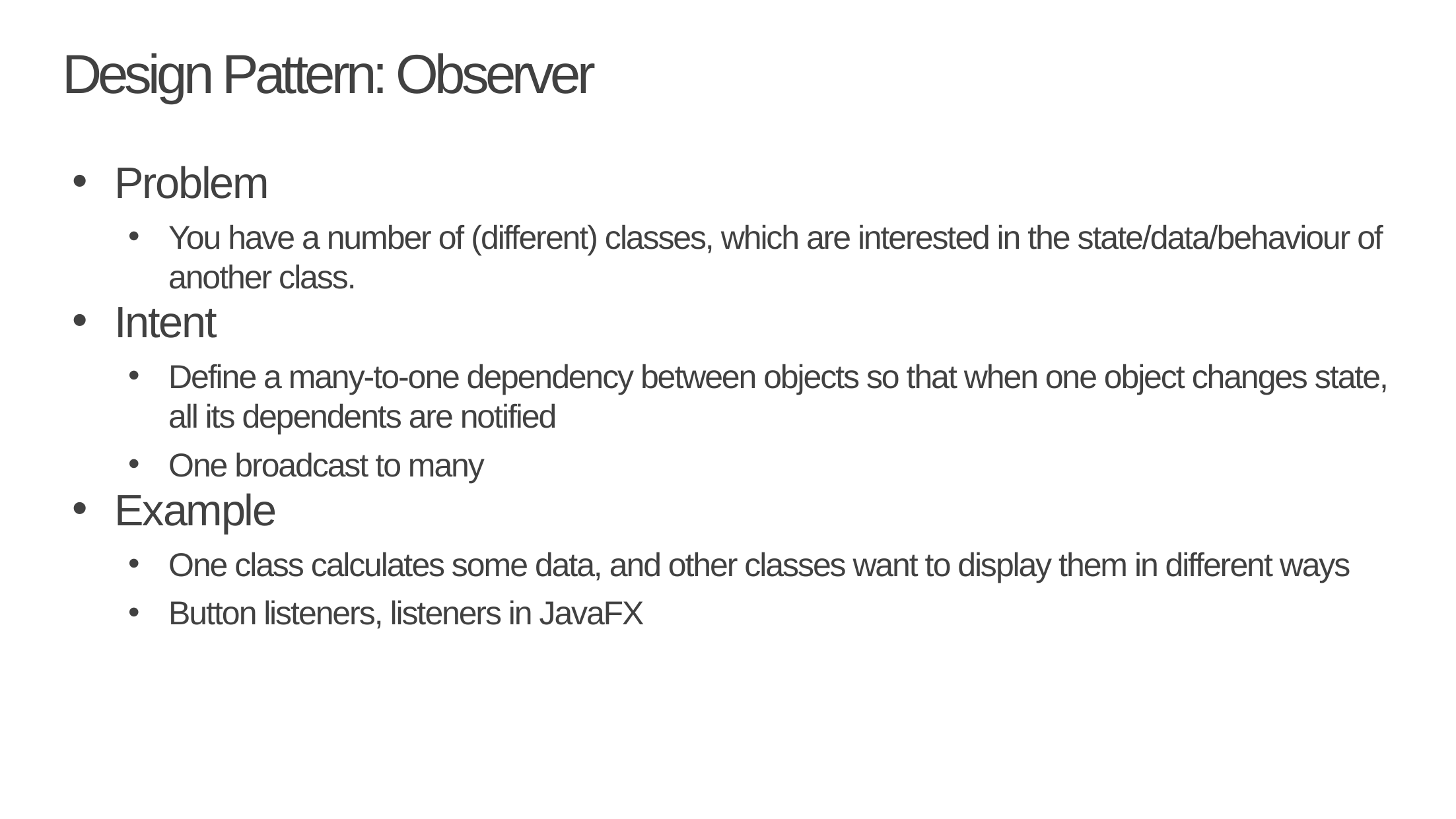

# Design Pattern: Observer
Problem
You have a number of (different) classes, which are interested in the state/data/behaviour of another class.
Intent
Define a many-to-one dependency between objects so that when one object changes state, all its dependents are notified
One broadcast to many
Example
One class calculates some data, and other classes want to display them in different ways
Button listeners, listeners in JavaFX